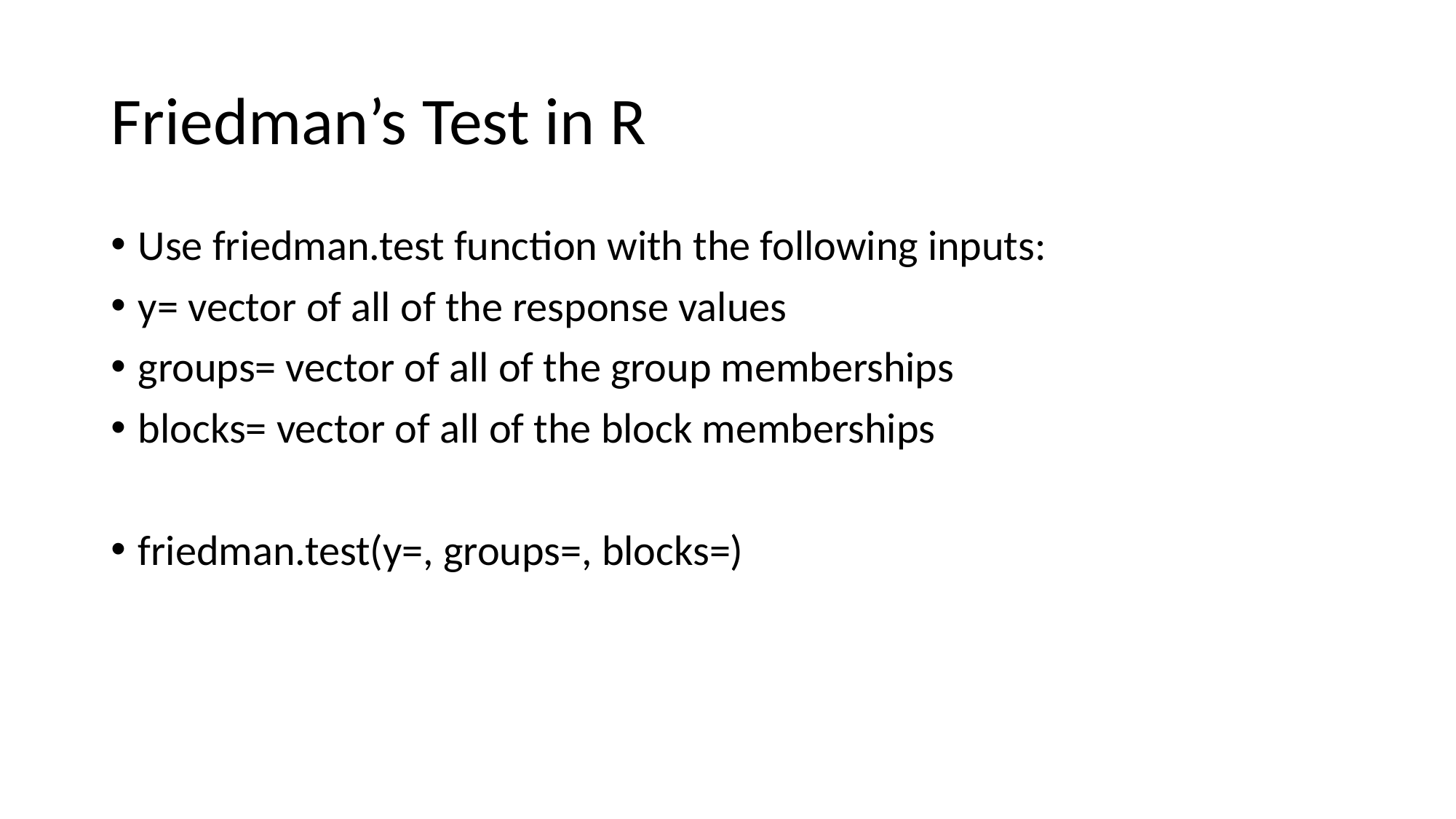

# Friedman’s Test in R
Use friedman.test function with the following inputs:
y= vector of all of the response values
groups= vector of all of the group memberships
blocks= vector of all of the block memberships

friedman.test(y=, groups=, blocks=)